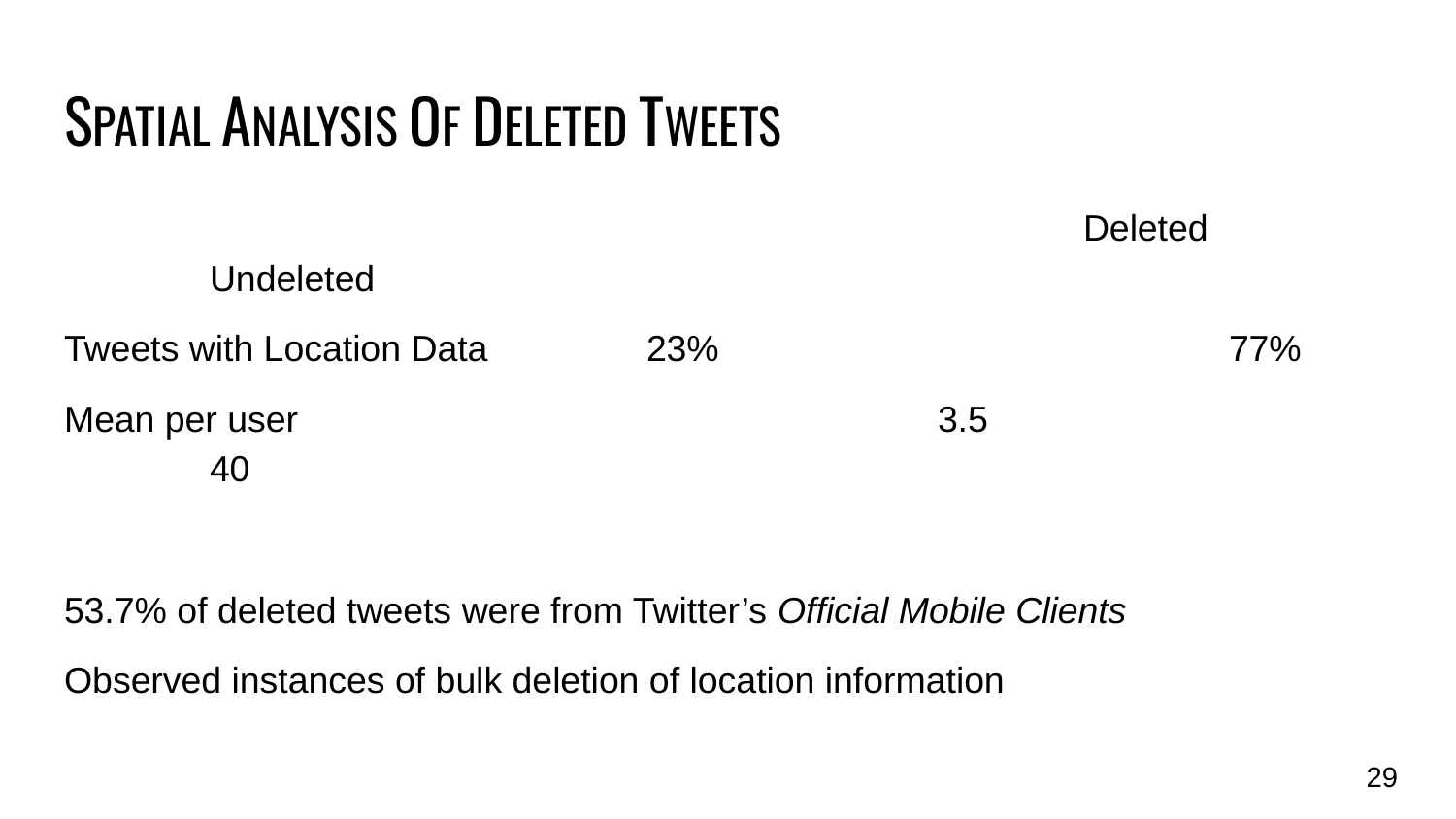

# SPATIAL ANALYSIS OF DELETED TWEETS
							Deleted			Undeleted
Tweets with Location Data		23%				77%
Mean per user					3.5				40

53.7% of deleted tweets were from Twitter’s Official Mobile Clients
Observed instances of bulk deletion of location information
29